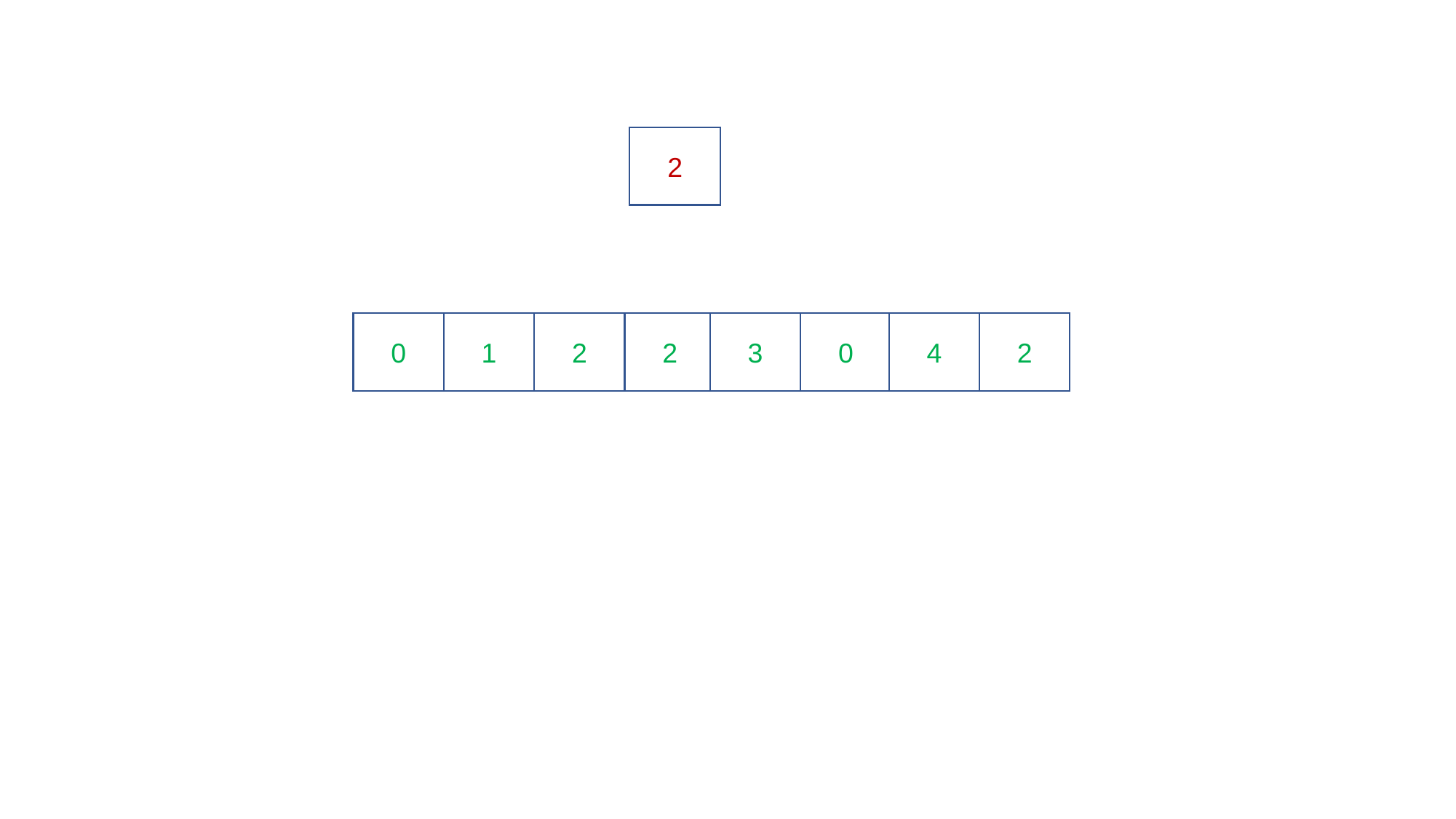

2
0
1
2
2
3
0
4
2